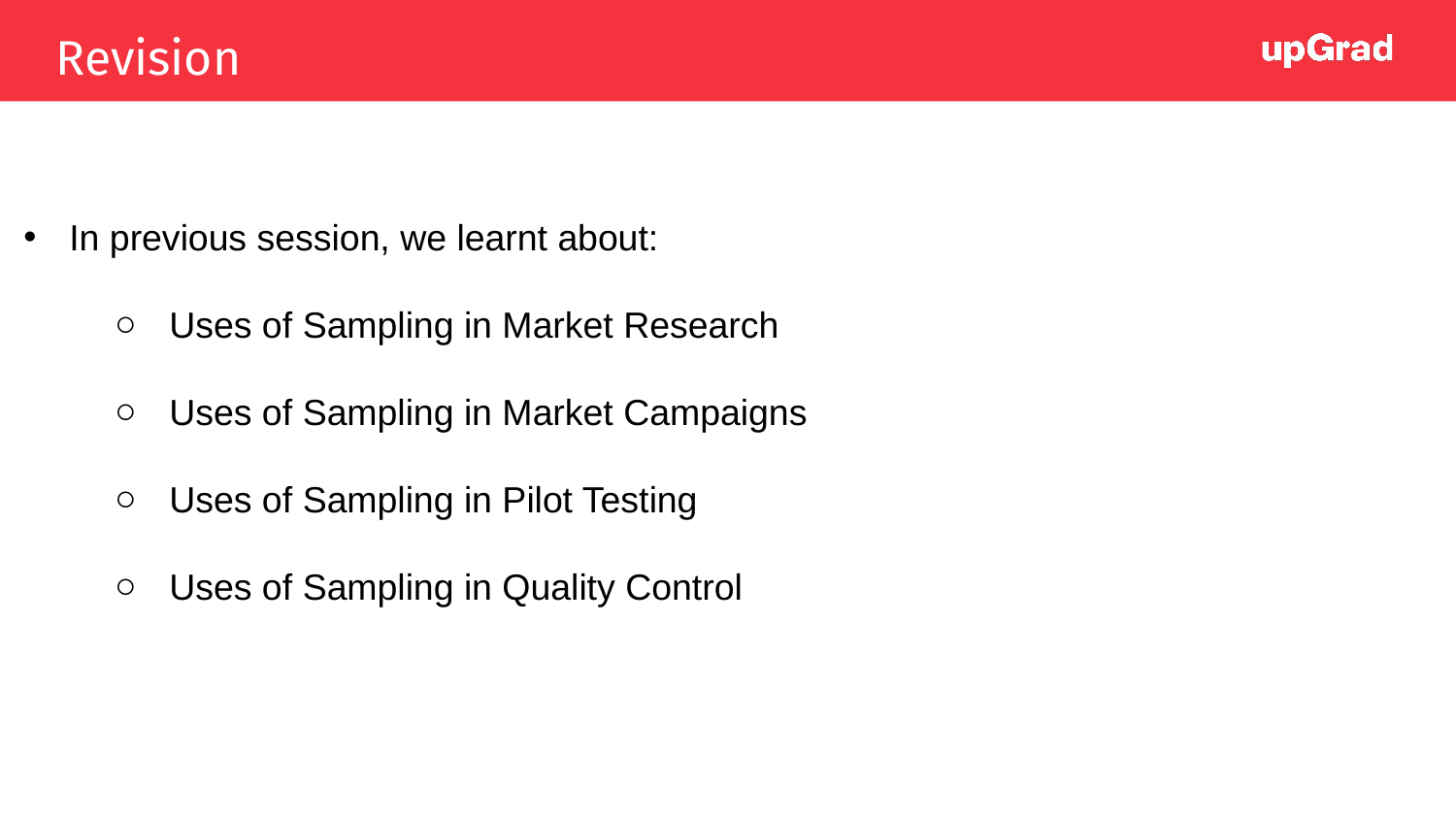

Revision

In previous session, we learnt about:

Uses of Sampling in Market Research

Uses of Sampling in Market Campaigns

Uses of Sampling in Pilot Testing

Uses of Sampling in Quality Control